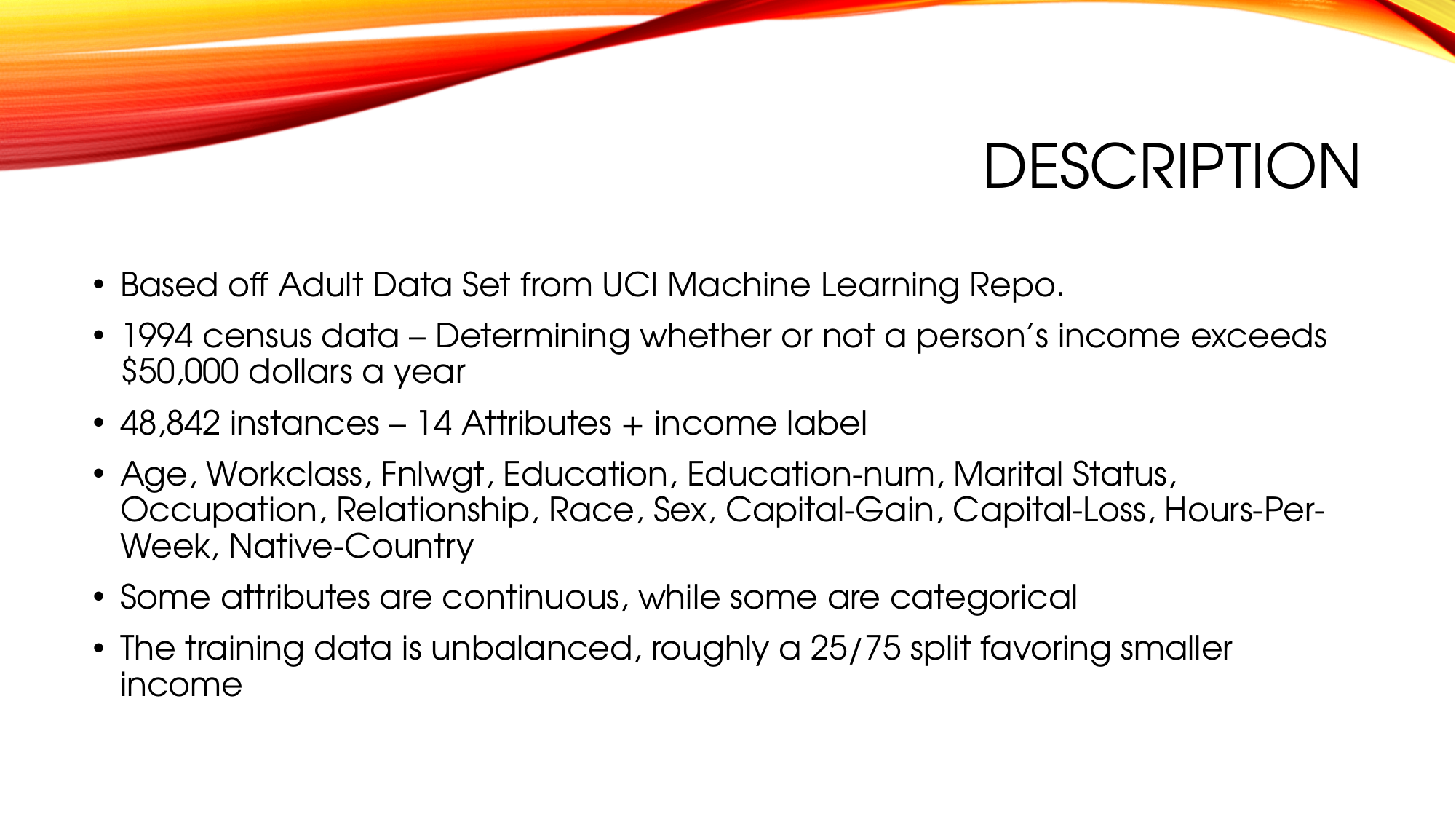

# Description
Based off Adult Data Set from UCI Machine Learning Repo.
1994 census data – Determining whether or not a person’s income exceeds $50,000 dollars a year
48,842 instances – 14 Attributes + income label
Age, Workclass, Fnlwgt, Education, Education-num, Marital Status, Occupation, Relationship, Race, Sex, Capital-Gain, Capital-Loss, Hours-Per-Week, Native-Country
Some attributes are continuous, while some are categorical
The training data is unbalanced, roughly a 25/75 split favoring smaller income